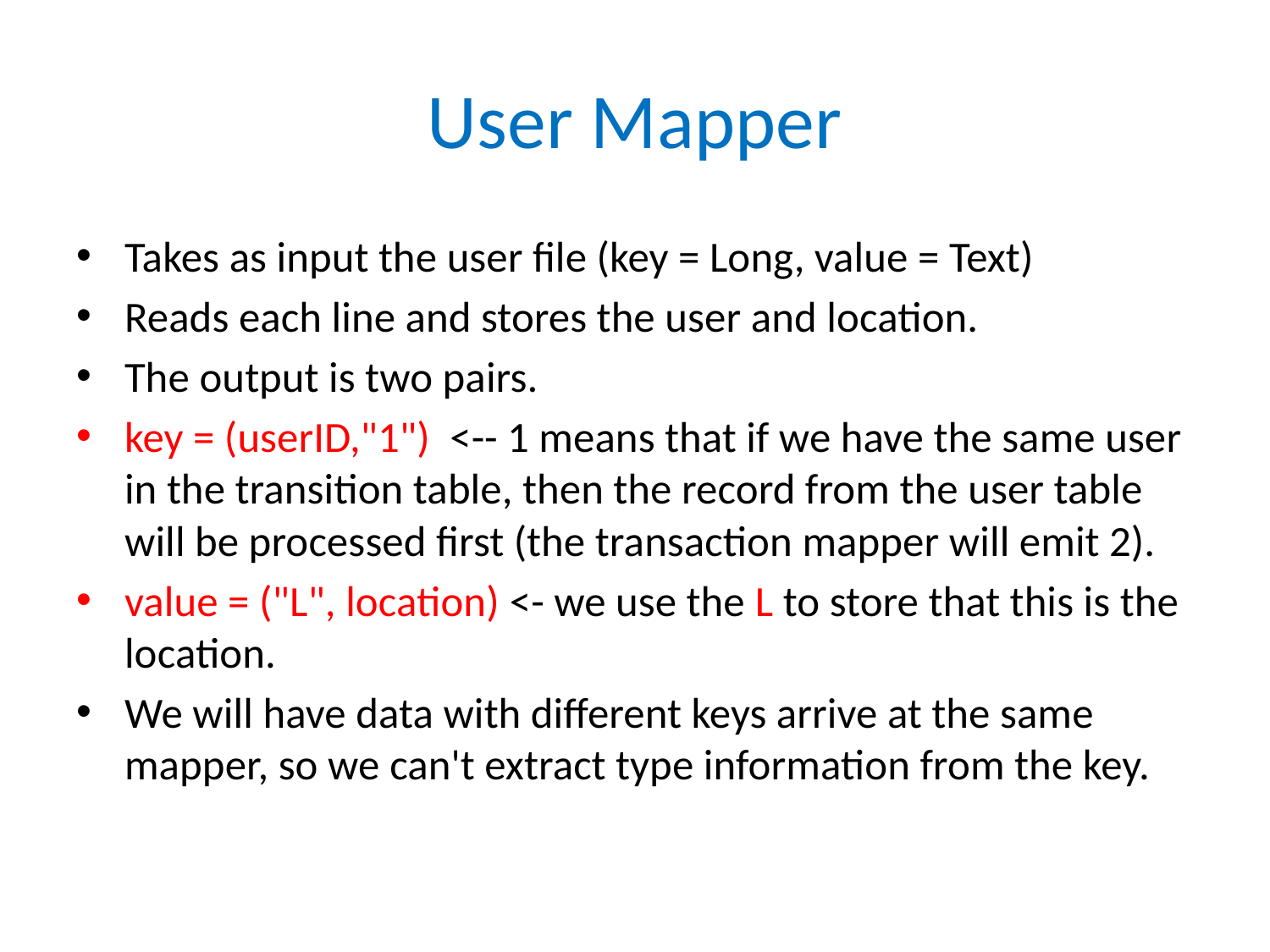

# User Mapper
Takes as input the user file (key = Long, value = Text)
Reads each line and stores the user and location.
The output is two pairs.
key = (userID,"1")  <-- 1 means that if we have the same user in the transition table, then the record from the user table will be processed first (the transaction mapper will emit 2).
value = ("L", location) <- we use the L to store that this is the location.
We will have data with different keys arrive at the same mapper, so we can't extract type information from the key.